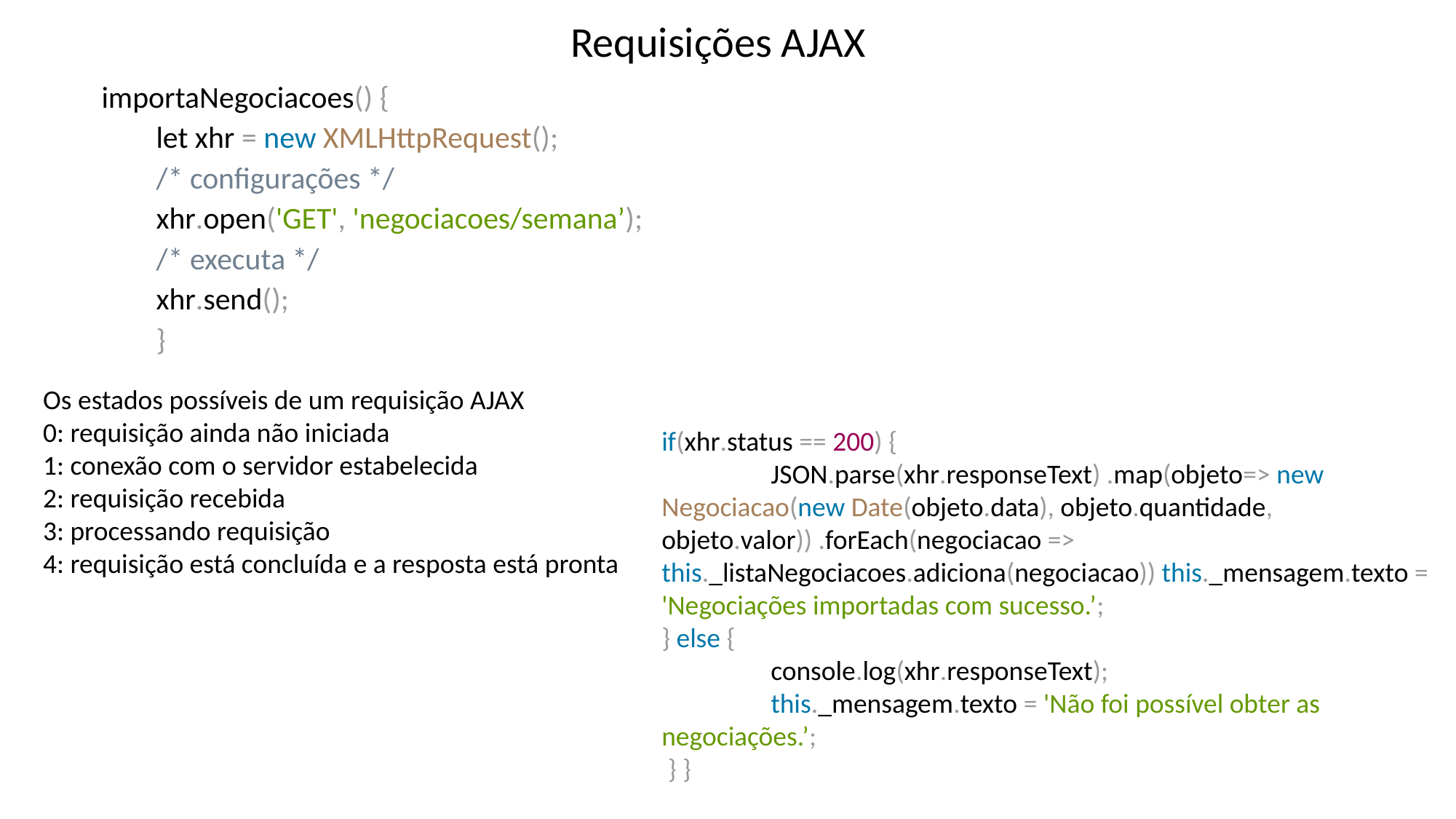

# Requisições AJAX
importaNegociacoes() {
let xhr = new XMLHttpRequest();
/* configurações */
xhr.open('GET', 'negociacoes/semana’);
/* executa */
xhr.send();
}
Os estados possíveis de um requisição AJAX
0: requisição ainda não iniciada
1: conexão com o servidor estabelecida
2: requisição recebida
3: processando requisição
4: requisição está concluída e a resposta está pronta

if(xhr.status == 200) {
	JSON.parse(xhr.responseText) .map(objeto=> new 	Negociacao(new Date(objeto.data), objeto.quantidade, objeto.valor)) .forEach(negociacao => 	this._listaNegociacoes.adiciona(negociacao)) this._mensagem.texto = 'Negociações importadas com sucesso.’;
} else {
	console.log(xhr.responseText);
	this._mensagem.texto = 'Não foi possível obter as negociações.’;
 } }